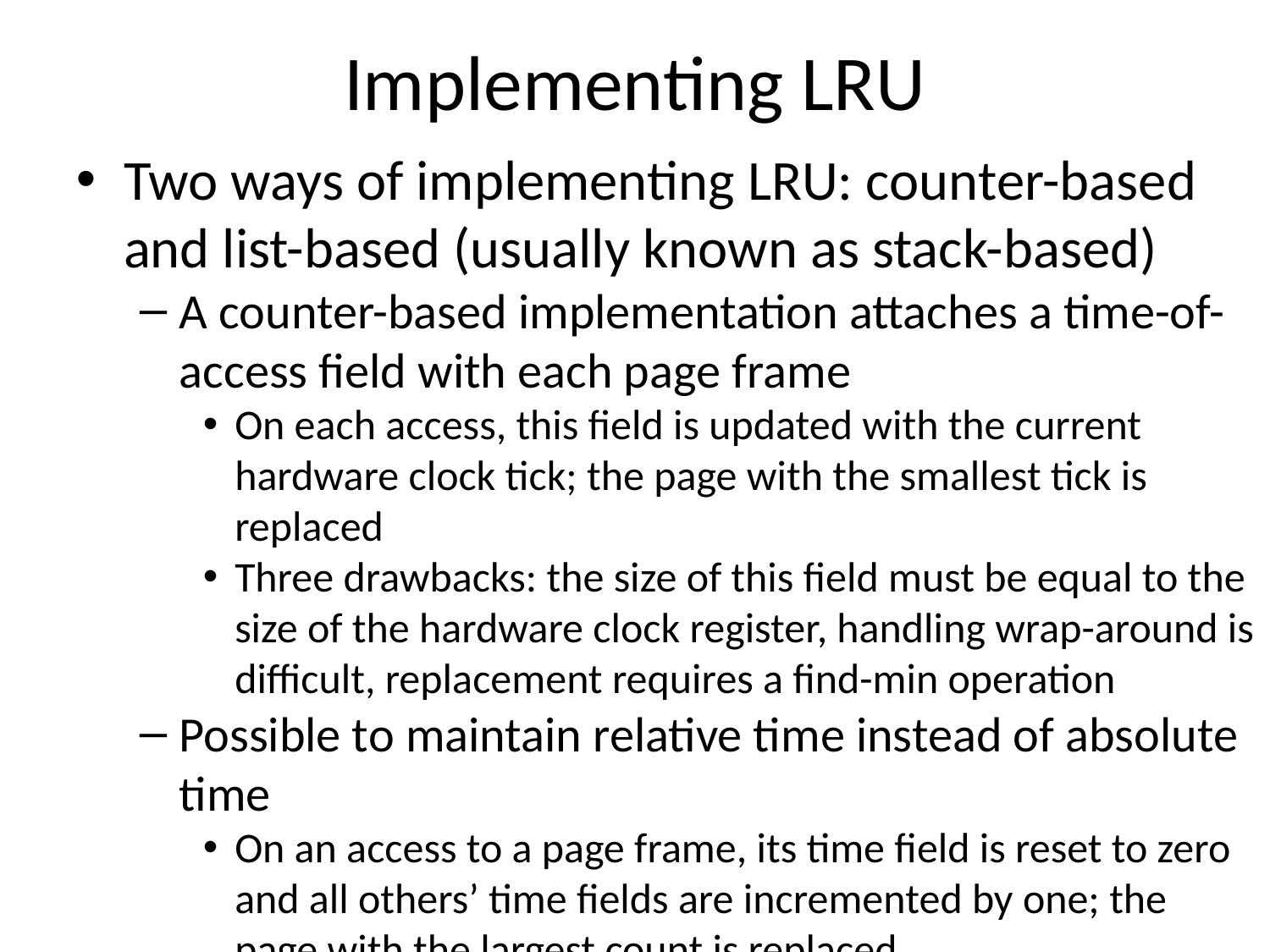

Implementing LRU
Two ways of implementing LRU: counter-based and list-based (usually known as stack-based)
A counter-based implementation attaches a time-of-access field with each page frame
On each access, this field is updated with the current hardware clock tick; the page with the smallest tick is replaced
Three drawbacks: the size of this field must be equal to the size of the hardware clock register, handling wrap-around is difficult, replacement requires a find-min operation
Possible to maintain relative time instead of absolute time
On an access to a page frame, its time field is reset to zero and all others’ time fields are incremented by one; the page with the largest count is replaced